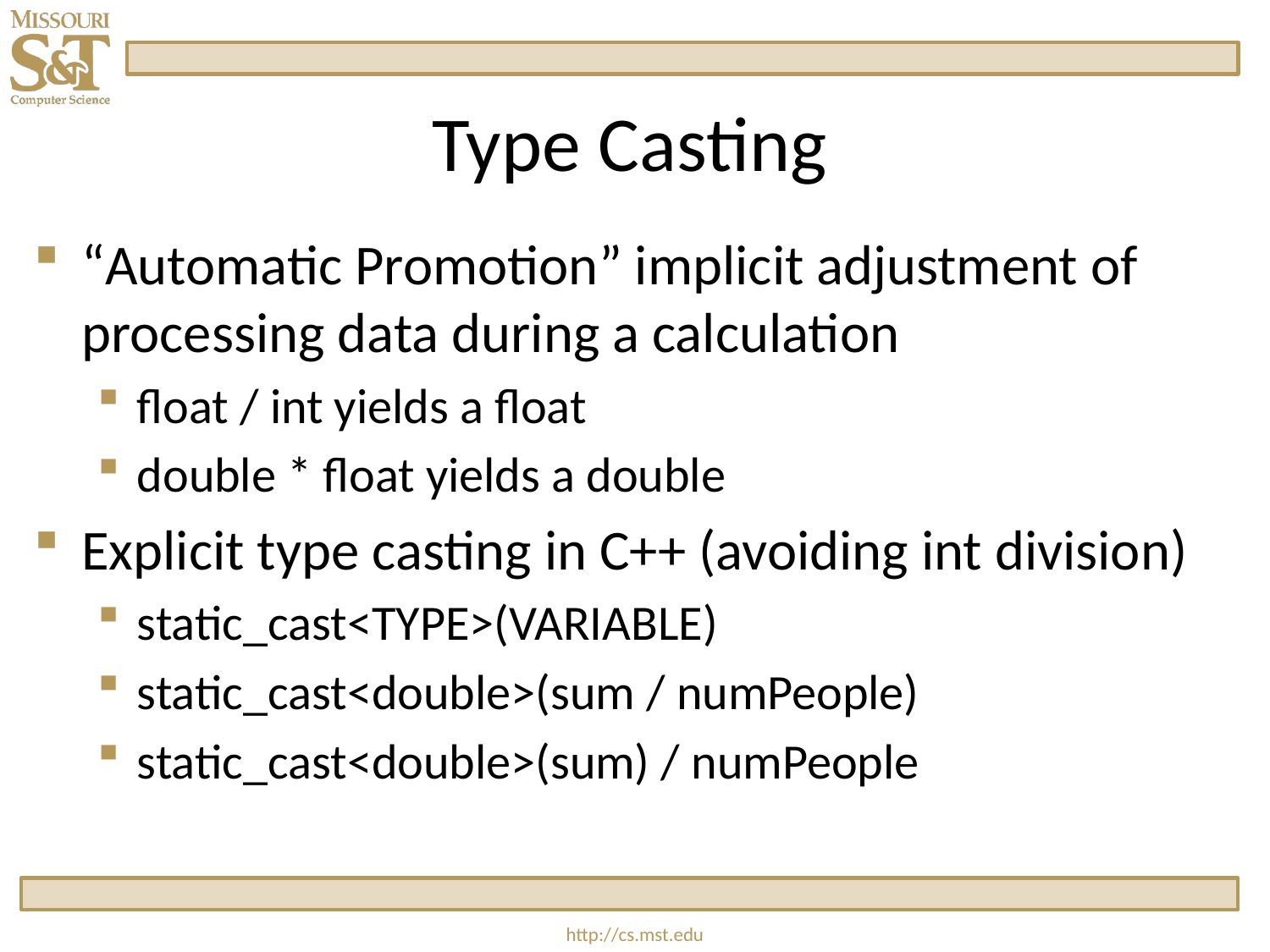

# Type Casting
“Automatic Promotion” implicit adjustment of processing data during a calculation
float / int yields a float
double * float yields a double
Explicit type casting in C++ (avoiding int division)
static_cast<TYPE>(VARIABLE)
static_cast<double>(sum / numPeople)
static_cast<double>(sum) / numPeople